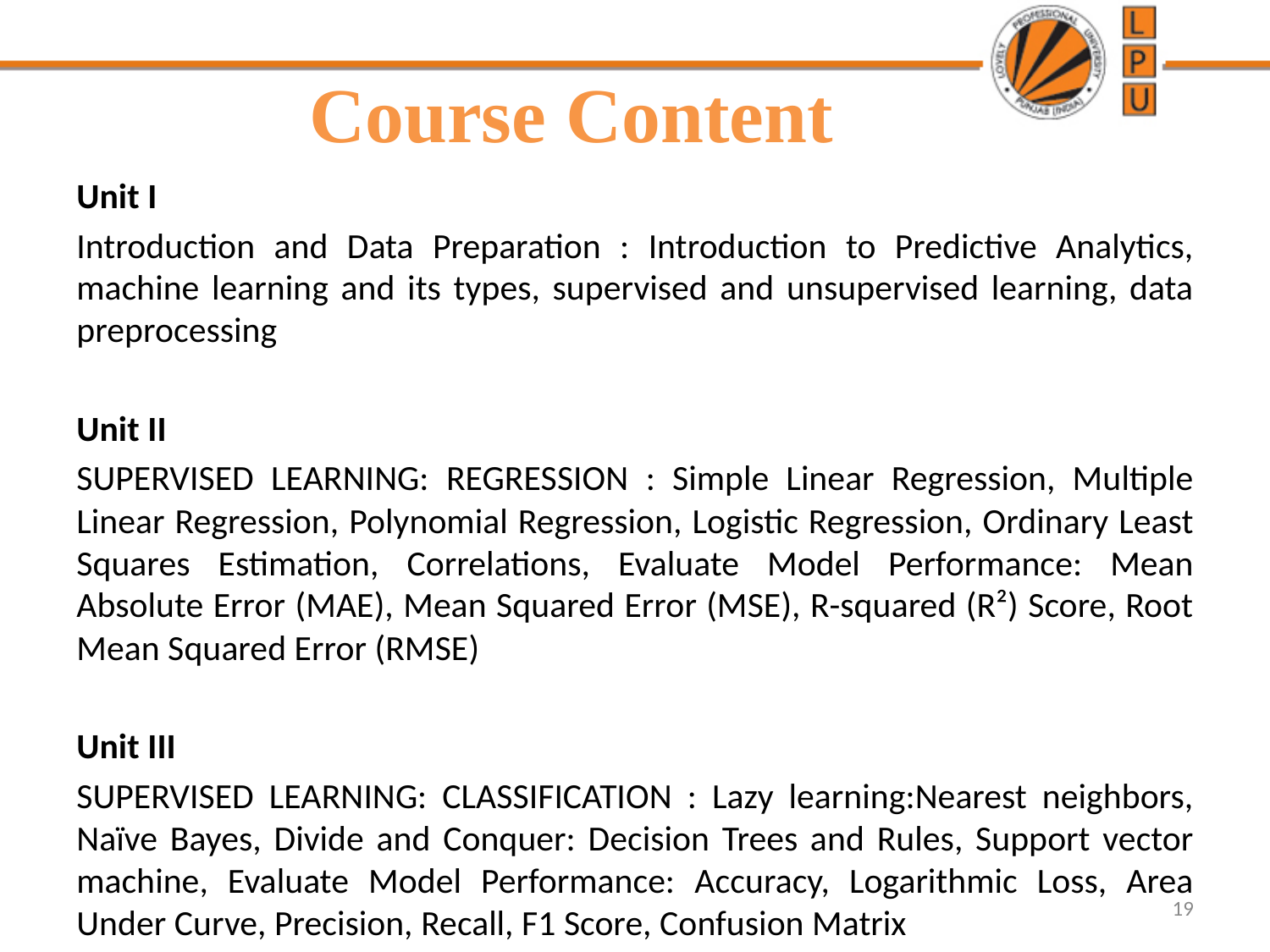

# Course Content
Unit I
Introduction and Data Preparation : Introduction to Predictive Analytics, machine learning and its types, supervised and unsupervised learning, data preprocessing

Unit II
SUPERVISED LEARNING: REGRESSION : Simple Linear Regression, Multiple Linear Regression, Polynomial Regression, Logistic Regression, Ordinary Least Squares Estimation, Correlations, Evaluate Model Performance: Mean Absolute Error (MAE), Mean Squared Error (MSE), R-squared (R²) Score, Root Mean Squared Error (RMSE)

Unit III
SUPERVISED LEARNING: CLASSIFICATION : Lazy learning:Nearest neighbors, Naïve Bayes, Divide and Conquer: Decision Trees and Rules, Support vector machine, Evaluate Model Performance: Accuracy, Logarithmic Loss, Area Under Curve, Precision, Recall, F1 Score, Confusion Matrix
19